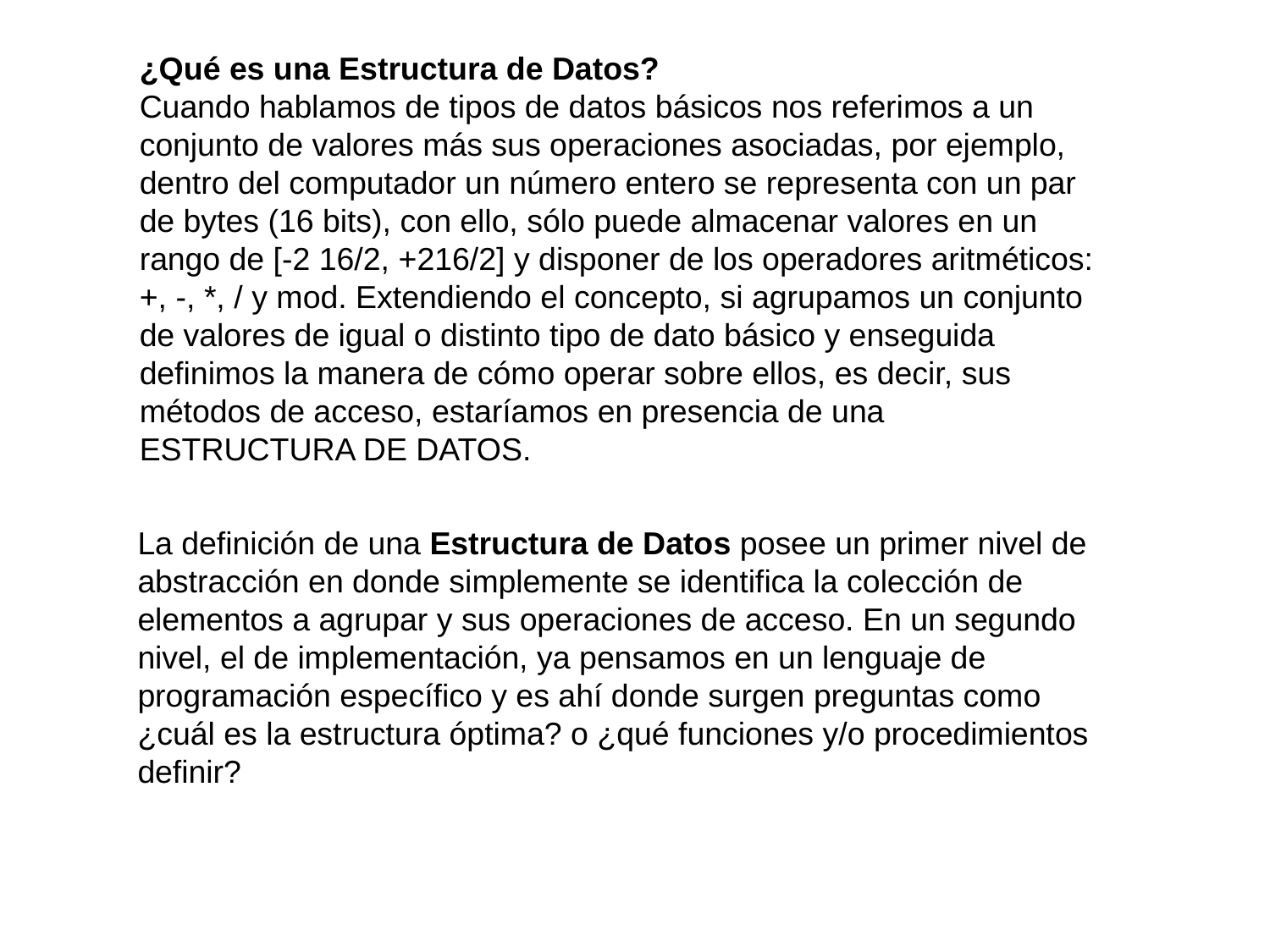

¿Qué es una Estructura de Datos?
Cuando hablamos de tipos de datos básicos nos referimos a un conjunto de valores más sus operaciones asociadas, por ejemplo, dentro del computador un número entero se representa con un par de bytes (16 bits), con ello, sólo puede almacenar valores en un rango de [-2 16/2, +216/2] y disponer de los operadores aritméticos: +, -, *, / y mod. Extendiendo el concepto, si agrupamos un conjunto de valores de igual o distinto tipo de dato básico y enseguida definimos la manera de cómo operar sobre ellos, es decir, sus métodos de acceso, estaríamos en presencia de una ESTRUCTURA DE DATOS.

La definición de una Estructura de Datos posee un primer nivel de abstracción en donde simplemente se identifica la colección de elementos a agrupar y sus operaciones de acceso. En un segundo nivel, el de implementación, ya pensamos en un lenguaje de programación específico y es ahí donde surgen preguntas como ¿cuál es la estructura óptima? o ¿qué funciones y/o procedimientos definir?